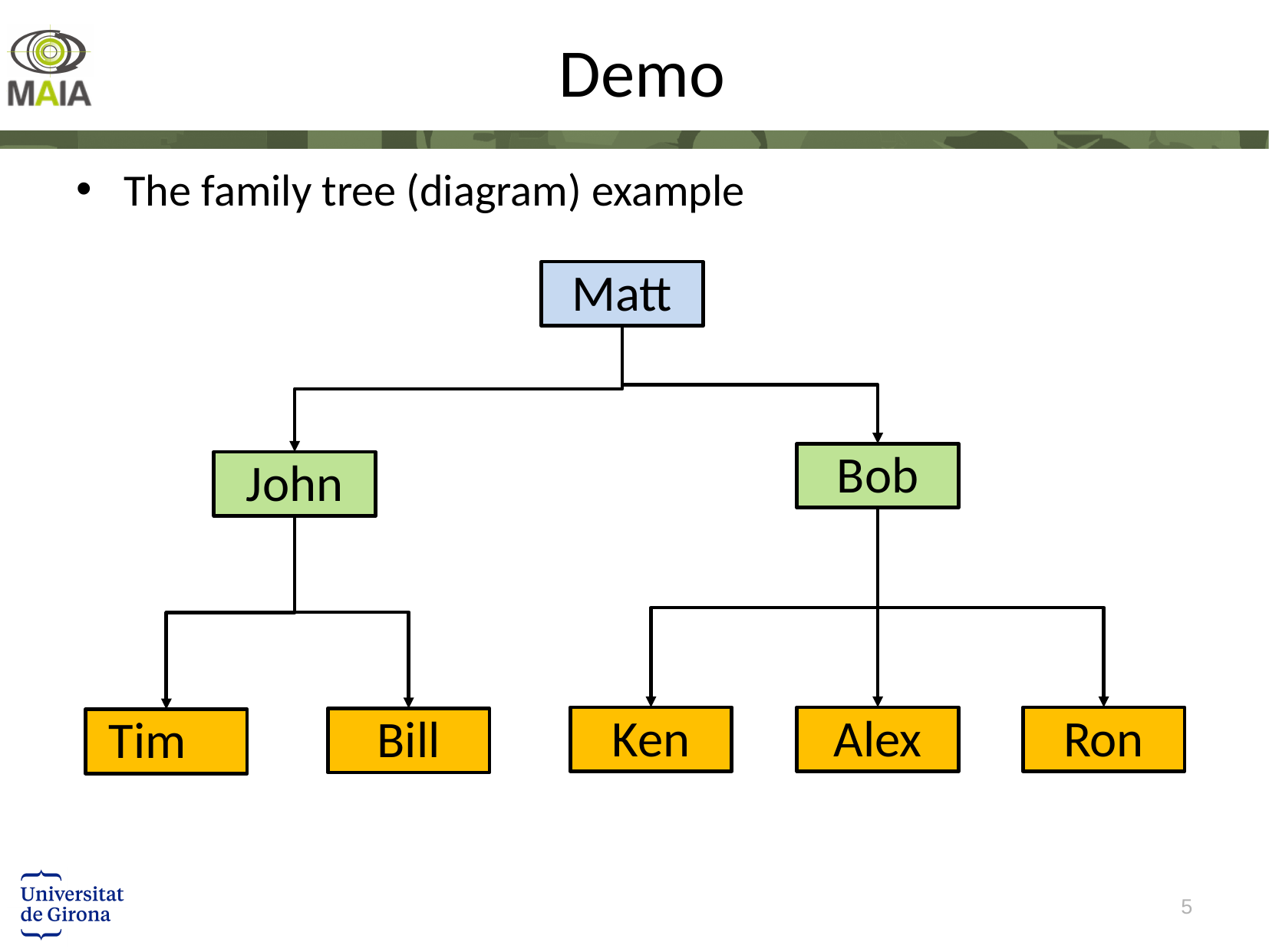

# Demo
The family tree (diagram) example
Matt
Bob
John
Ken
Alex
Ron
Bill
Tim
5